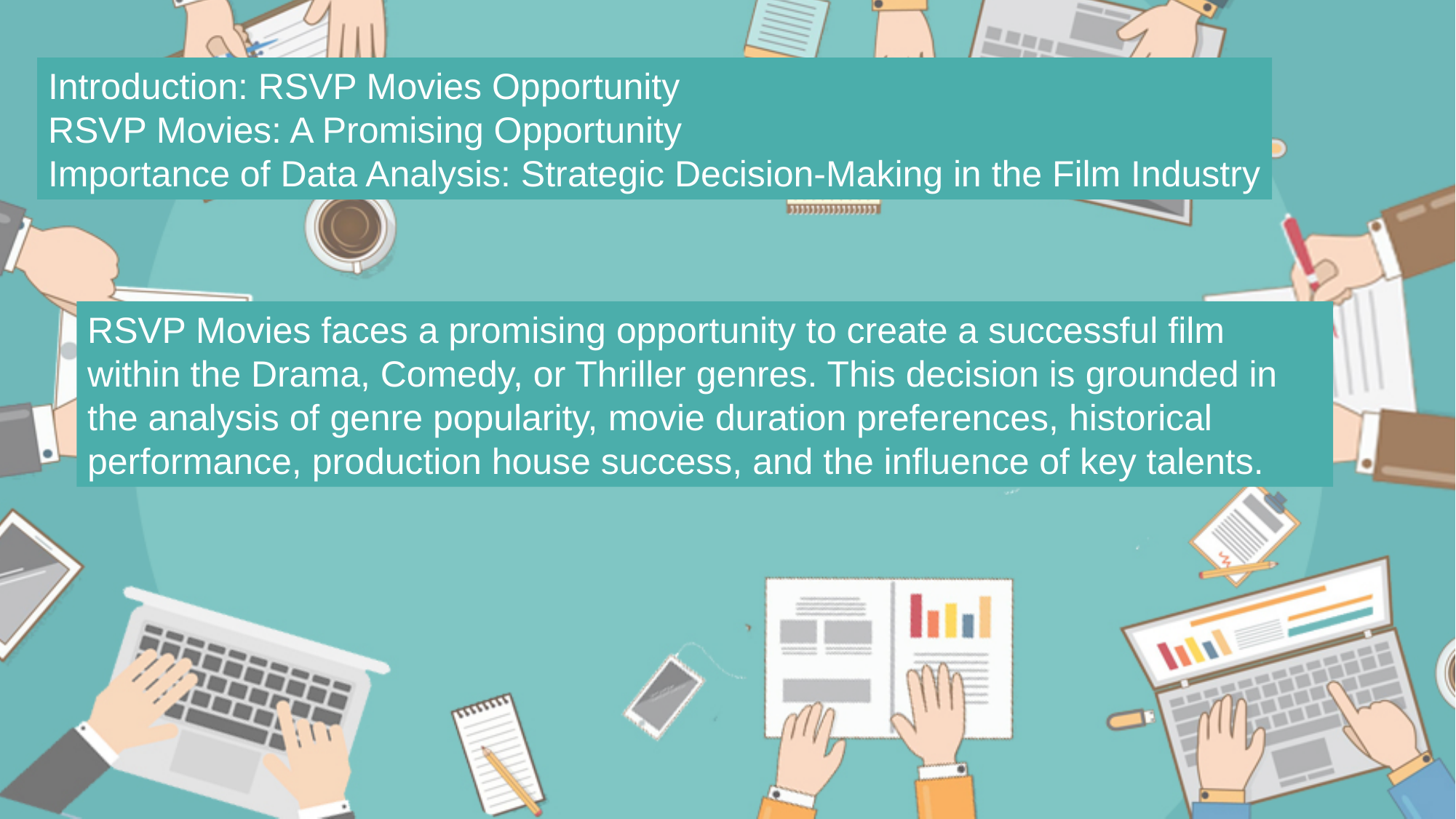

Introduction: RSVP Movies Opportunity
RSVP Movies: A Promising Opportunity
Importance of Data Analysis: Strategic Decision-Making in the Film Industry
RSVP Movies faces a promising opportunity to create a successful film within the Drama, Comedy, or Thriller genres. This decision is grounded in the analysis of genre popularity, movie duration preferences, historical performance, production house success, and the influence of key talents.